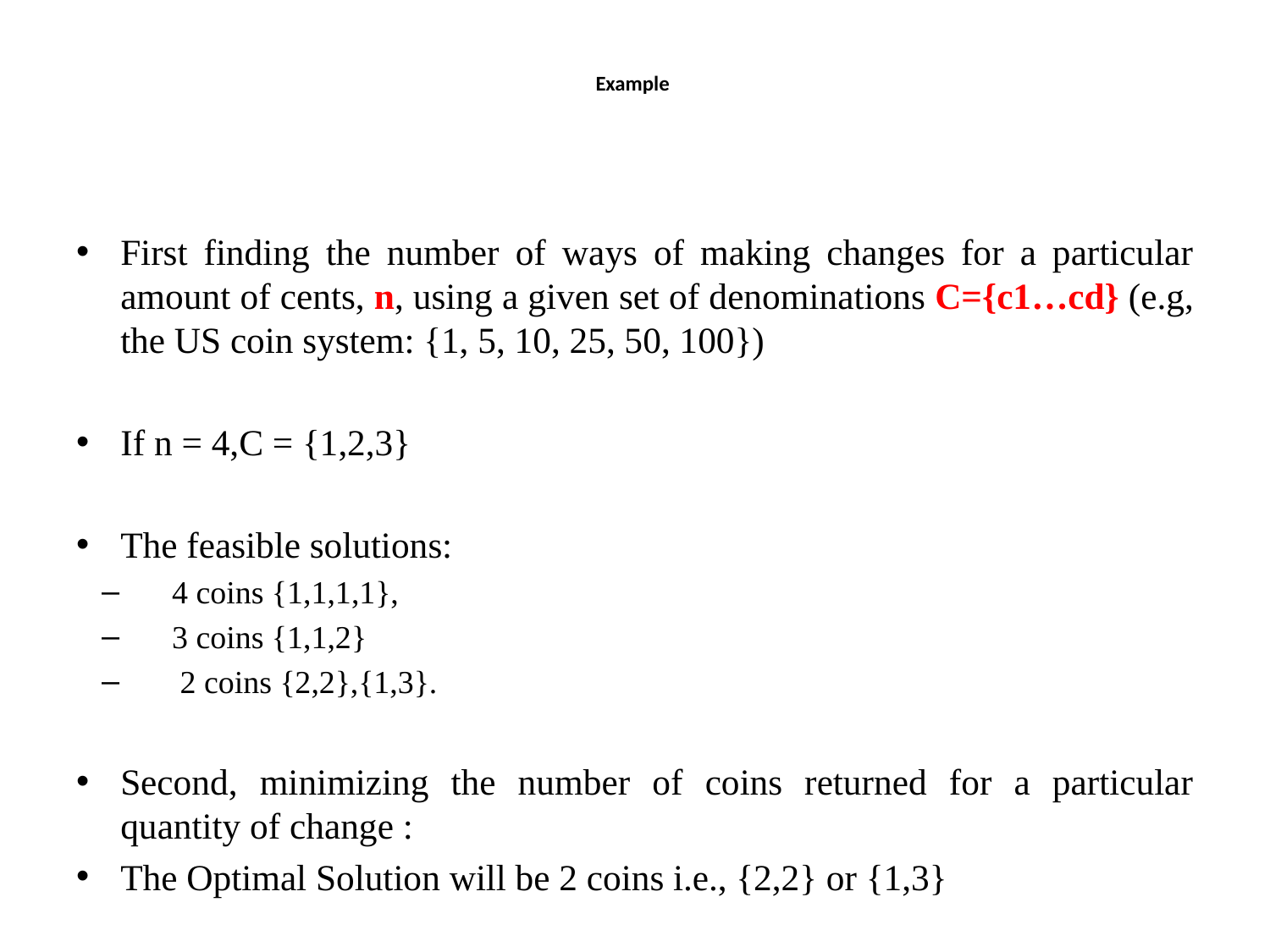

# Example
First finding the number of ways of making changes for a particular amount of cents, n, using a given set of denominations C={c1…cd} (e.g, the US coin system: {1, 5, 10, 25, 50, 100})

If n = 4,C = {1,2,3}

The feasible solutions:
4 coins {1,1,1,1},
3 coins {1,1,2}
 2 coins {2,2},{1,3}.

Second, minimizing the number of coins returned for a particular quantity of change :
The Optimal Solution will be 2 coins i.e., {2,2} or {1,3}